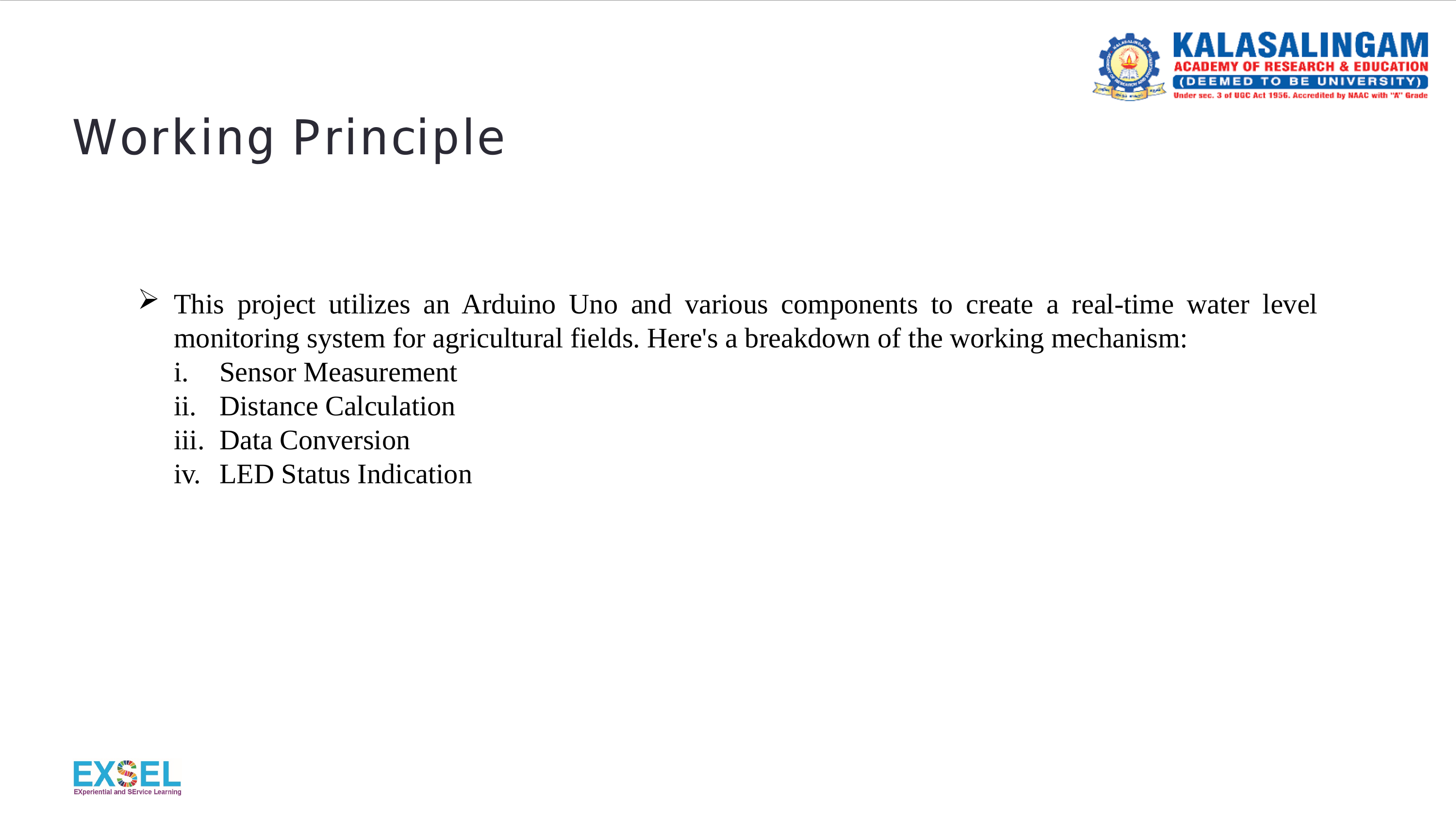

# Working Principle
This project utilizes an Arduino Uno and various components to create a real-time water level monitoring system for agricultural fields. Here's a breakdown of the working mechanism:
Sensor Measurement
Distance Calculation
Data Conversion
LED Status Indication